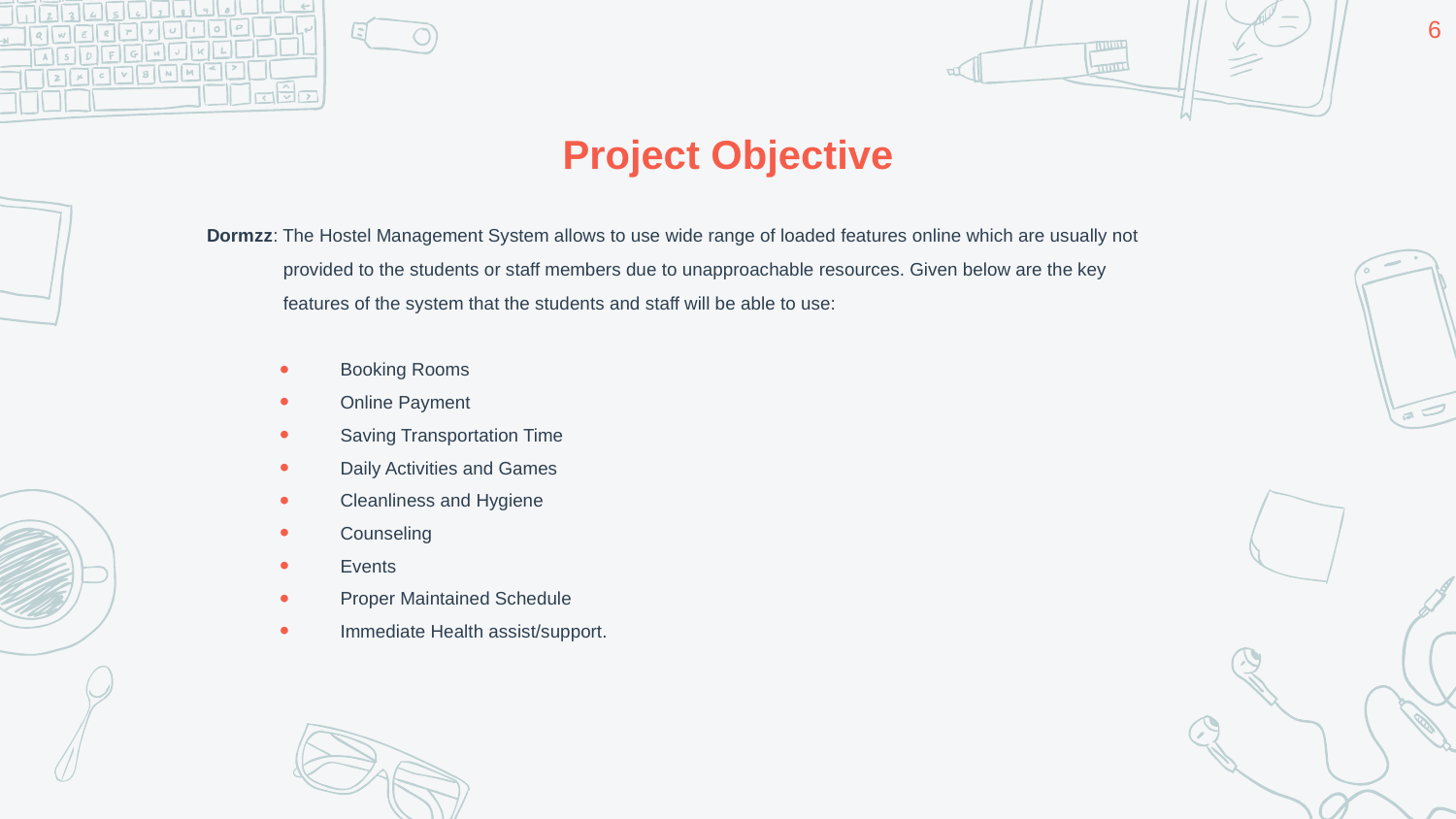

6
# Project Objective
Dormzz: The Hostel Management System allows to use wide range of loaded features online which are usually not
               provided to the students or staff members due to unapproachable resources. Given below are the key
               features of the system that the students and staff will be able to use:

Booking Rooms
Online Payment
Saving Transportation Time
Daily Activities and Games
Cleanliness and Hygiene
Counseling
Events
Proper Maintained Schedule
Immediate Health assist/support.